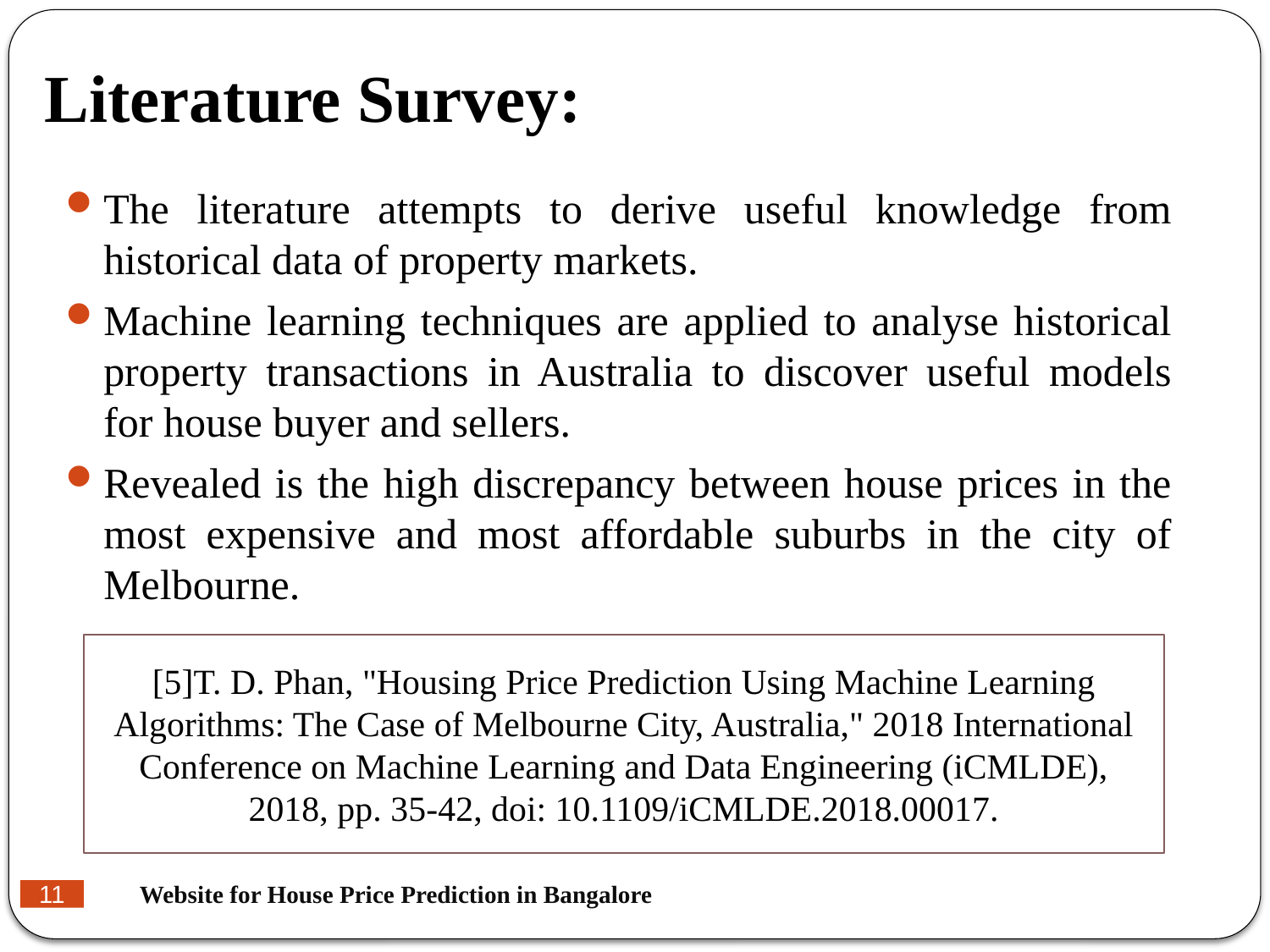

# Literature Survey:
The literature attempts to derive useful knowledge from historical data of property markets.
Machine learning techniques are applied to analyse historical property transactions in Australia to discover useful models for house buyer and sellers.
Revealed is the high discrepancy between house prices in the most expensive and most affordable suburbs in the city of Melbourne.
[5]T. D. Phan, "Housing Price Prediction Using Machine Learning Algorithms: The Case of Melbourne City, Australia," 2018 International Conference on Machine Learning and Data Engineering (iCMLDE), 2018, pp. 35-42, doi: 10.1109/iCMLDE.2018.00017.
Website for House Price Prediction in Bangalore
11